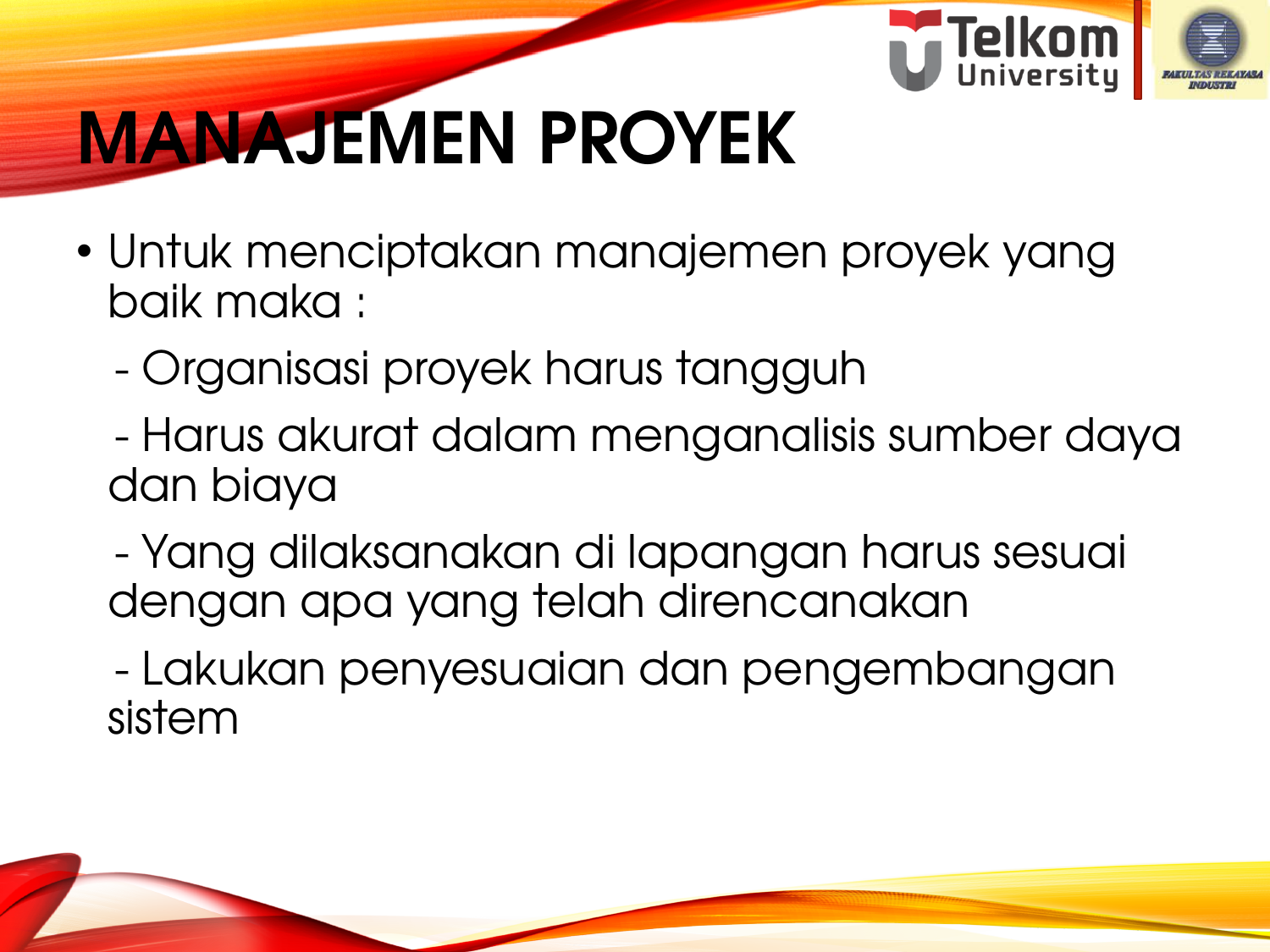

# Manajemen Proyek
Untuk menciptakan manajemen proyek yang baik maka :
   - Organisasi proyek harus tangguh
   - Harus akurat dalam menganalisis sumber daya dan biaya
   - Yang dilaksanakan di lapangan harus sesuai dengan apa yang telah direncanakan
   - Lakukan penyesuaian dan pengembangan sistem